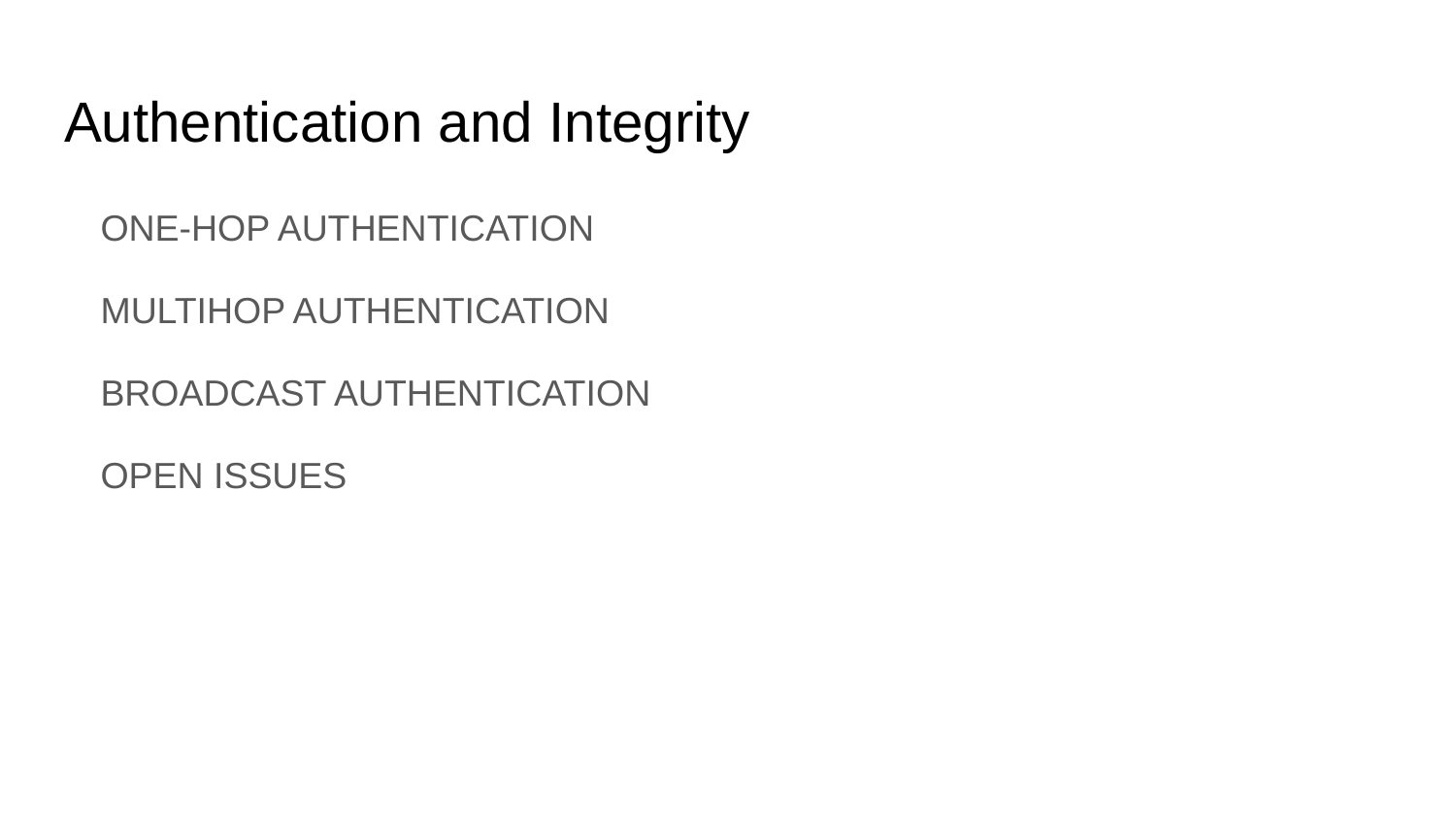

# Authentication and Integrity

ONE-HOP AUTHENTICATION
MULTIHOP AUTHENTICATION
BROADCAST AUTHENTICATION
OPEN ISSUES